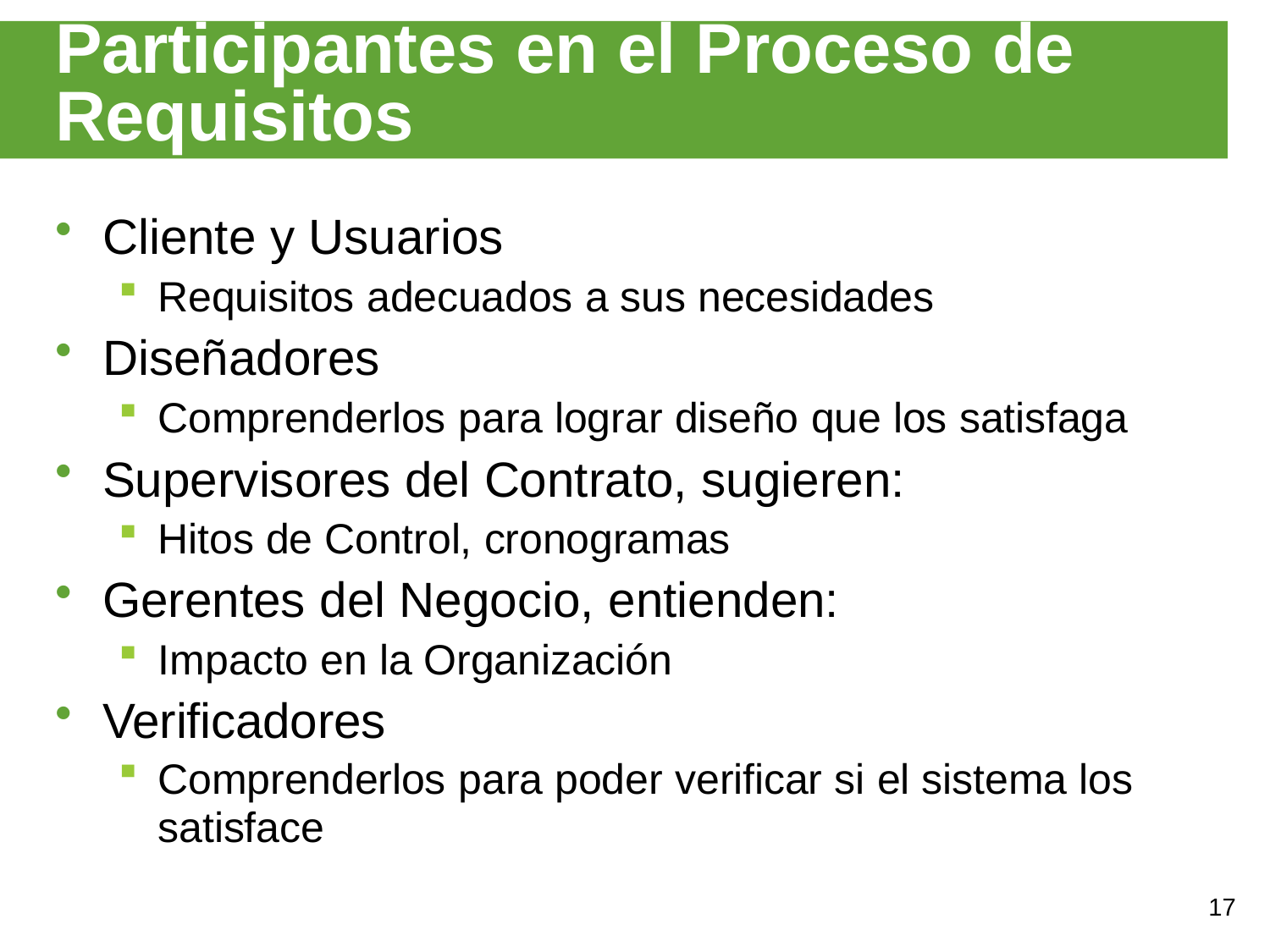

# Participantes en el Proceso de  Requisitos
Cliente y Usuarios
Requisitos adecuados a sus necesidades
Diseñadores
Comprenderlos para lograr diseño que los satisfaga
Supervisores del Contrato, sugieren:
Hitos de Control, cronogramas
Gerentes del Negocio, entienden:
Impacto en la Organización
Verificadores
Comprenderlos para poder verificar si el sistema los
satisface
17